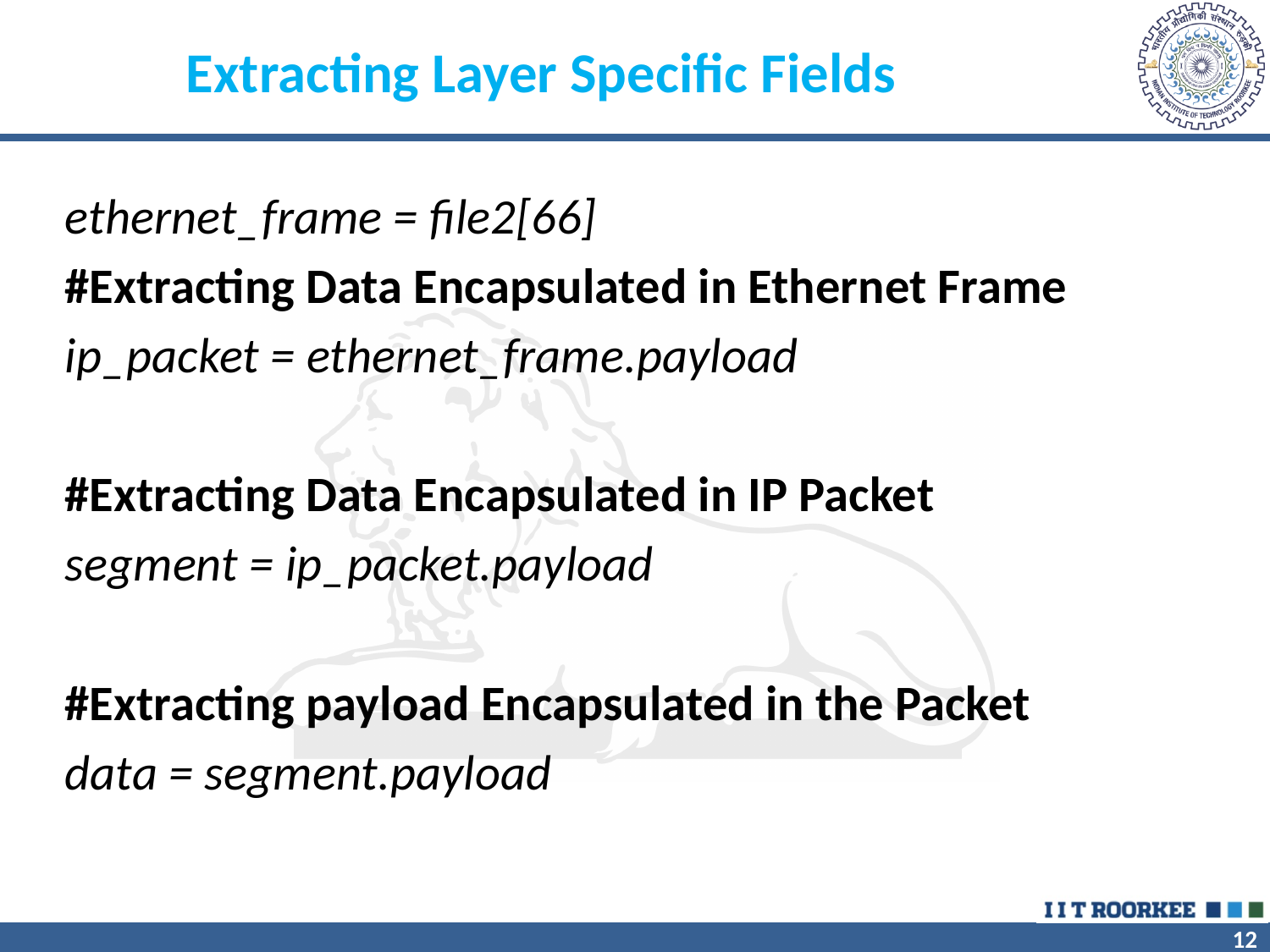

Extracting Layer Specific Fields
ethernet_frame = file2[66]
#Extracting Data Encapsulated in Ethernet Frame
ip_packet = ethernet_frame.payload

#Extracting Data Encapsulated in IP Packet
segment = ip_packet.payload

#Extracting payload Encapsulated in the Packet
data = segment.payload